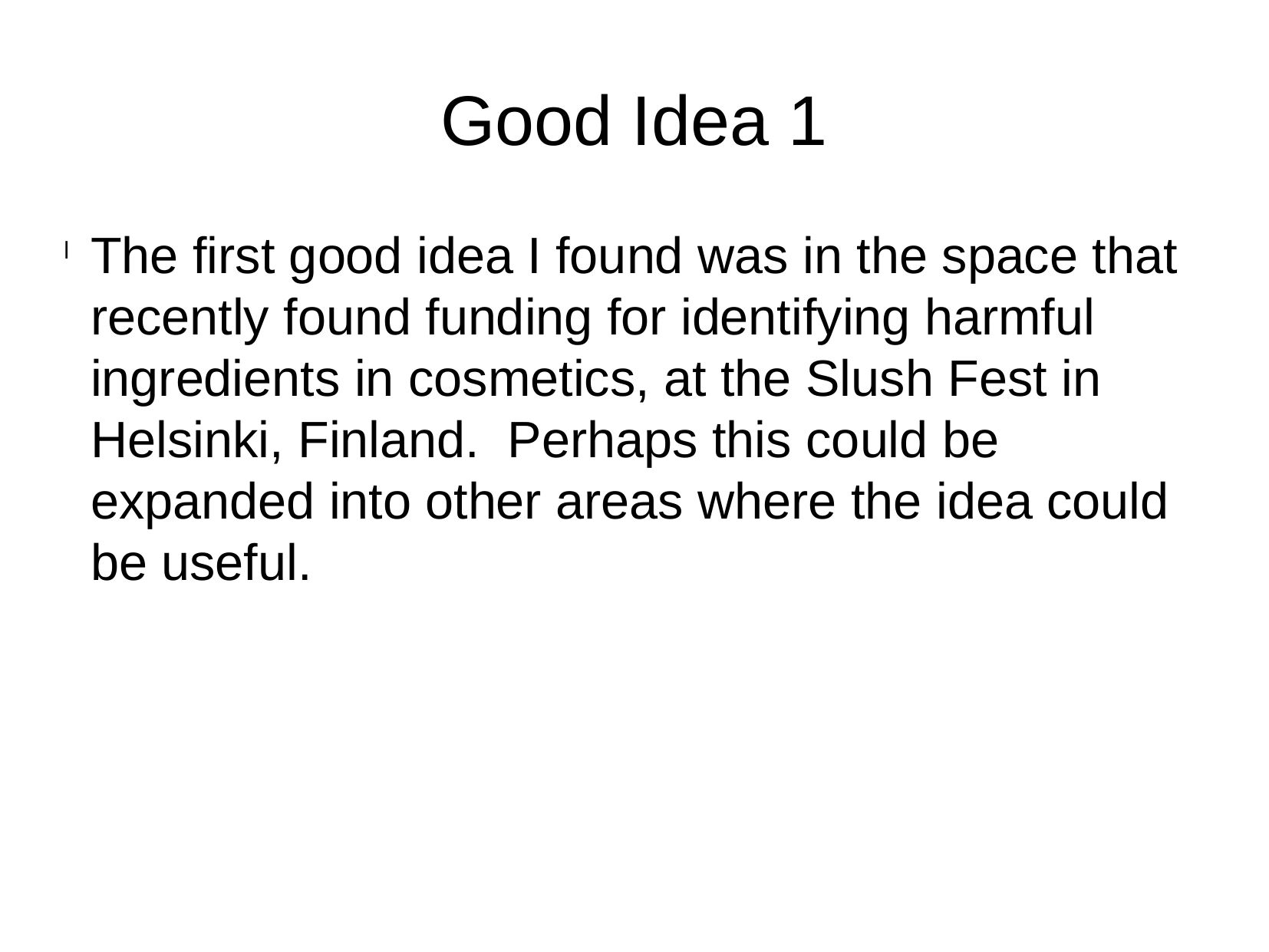

Good Idea 1
The first good idea I found was in the space that recently found funding for identifying harmful ingredients in cosmetics, at the Slush Fest in Helsinki, Finland.  Perhaps this could be expanded into other areas where the idea could be useful.